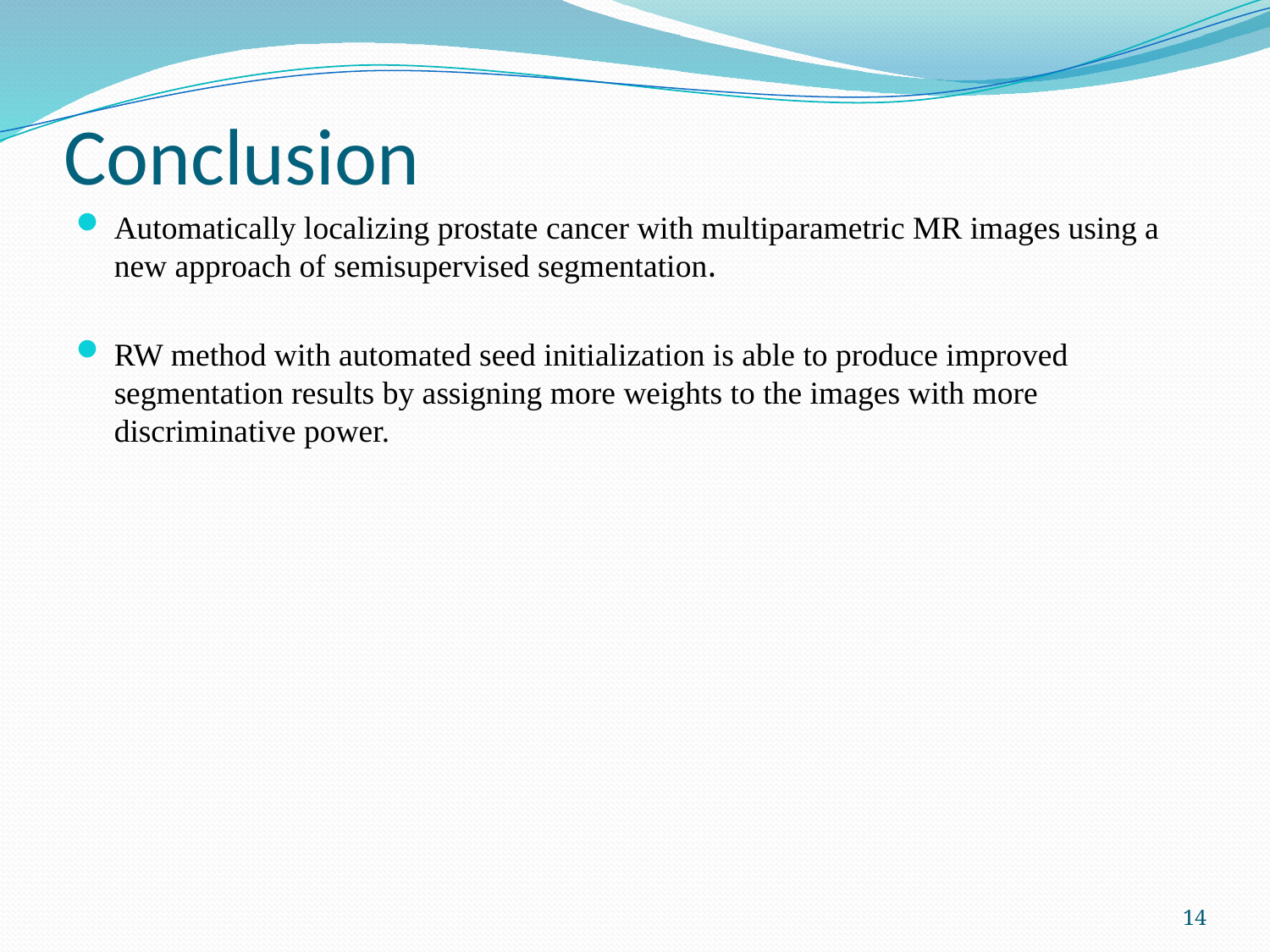

# Conclusion
Automatically localizing prostate cancer with multiparametric MR images using a new approach of semisupervised segmentation.

RW method with automated seed initialization is able to produce improved segmentation results by assigning more weights to the images with more discriminative power.

14